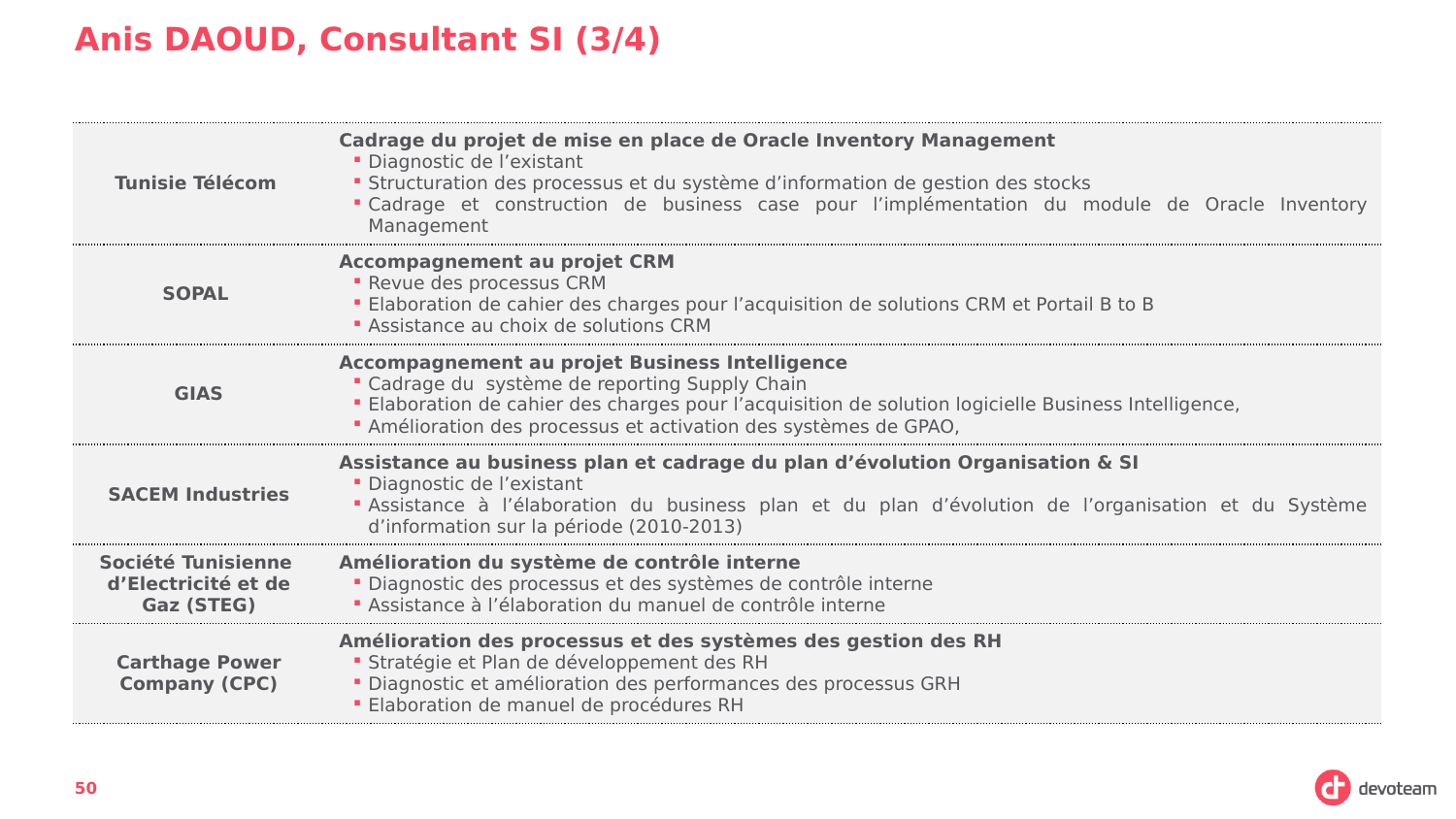

# Anis DAOUD, Consultant SI (3/4)
| Tunisie Télécom | Cadrage du projet de mise en place de Oracle Inventory Management Diagnostic de l’existant Structuration des processus et du système d’information de gestion des stocks Cadrage et construction de business case pour l’implémentation du module de Oracle Inventory Management |
| --- | --- |
| SOPAL | Accompagnement au projet CRM Revue des processus CRM Elaboration de cahier des charges pour l’acquisition de solutions CRM et Portail B to B Assistance au choix de solutions CRM |
| GIAS | Accompagnement au projet Business Intelligence Cadrage du système de reporting Supply Chain Elaboration de cahier des charges pour l’acquisition de solution logicielle Business Intelligence, Amélioration des processus et activation des systèmes de GPAO, |
| SACEM Industries | Assistance au business plan et cadrage du plan d’évolution Organisation & SI Diagnostic de l’existant Assistance à l’élaboration du business plan et du plan d’évolution de l’organisation et du Système d’information sur la période (2010-2013) |
| Société Tunisienne d’Electricité et de Gaz (STEG) | Amélioration du système de contrôle interne Diagnostic des processus et des systèmes de contrôle interne Assistance à l’élaboration du manuel de contrôle interne |
| Carthage Power Company (CPC) | Amélioration des processus et des systèmes des gestion des RH Stratégie et Plan de développement des RH Diagnostic et amélioration des performances des processus GRH Elaboration de manuel de procédures RH |
50